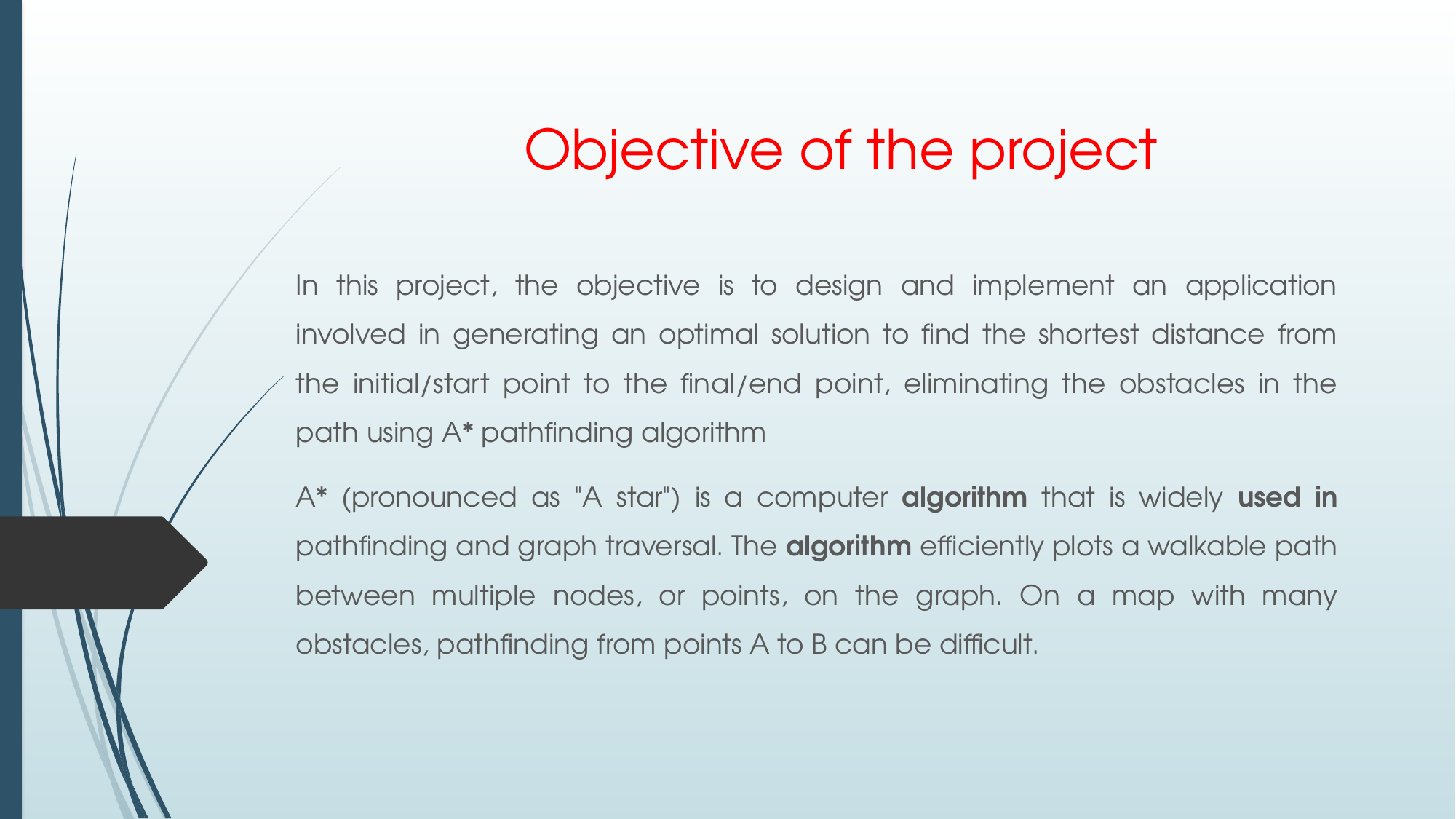

# Objective of the project
In this project, the objective is to design and implement an application involved in generating an optimal solution to find the shortest distance from the initial/start point to the final/end point, eliminating the obstacles in the path using A* pathfinding algorithm
A* (pronounced as "A star") is a computer algorithm that is widely used in pathfinding and graph traversal. The algorithm efficiently plots a walkable path between multiple nodes, or points, on the graph. On a map with many obstacles, pathfinding from points A to B can be difficult.